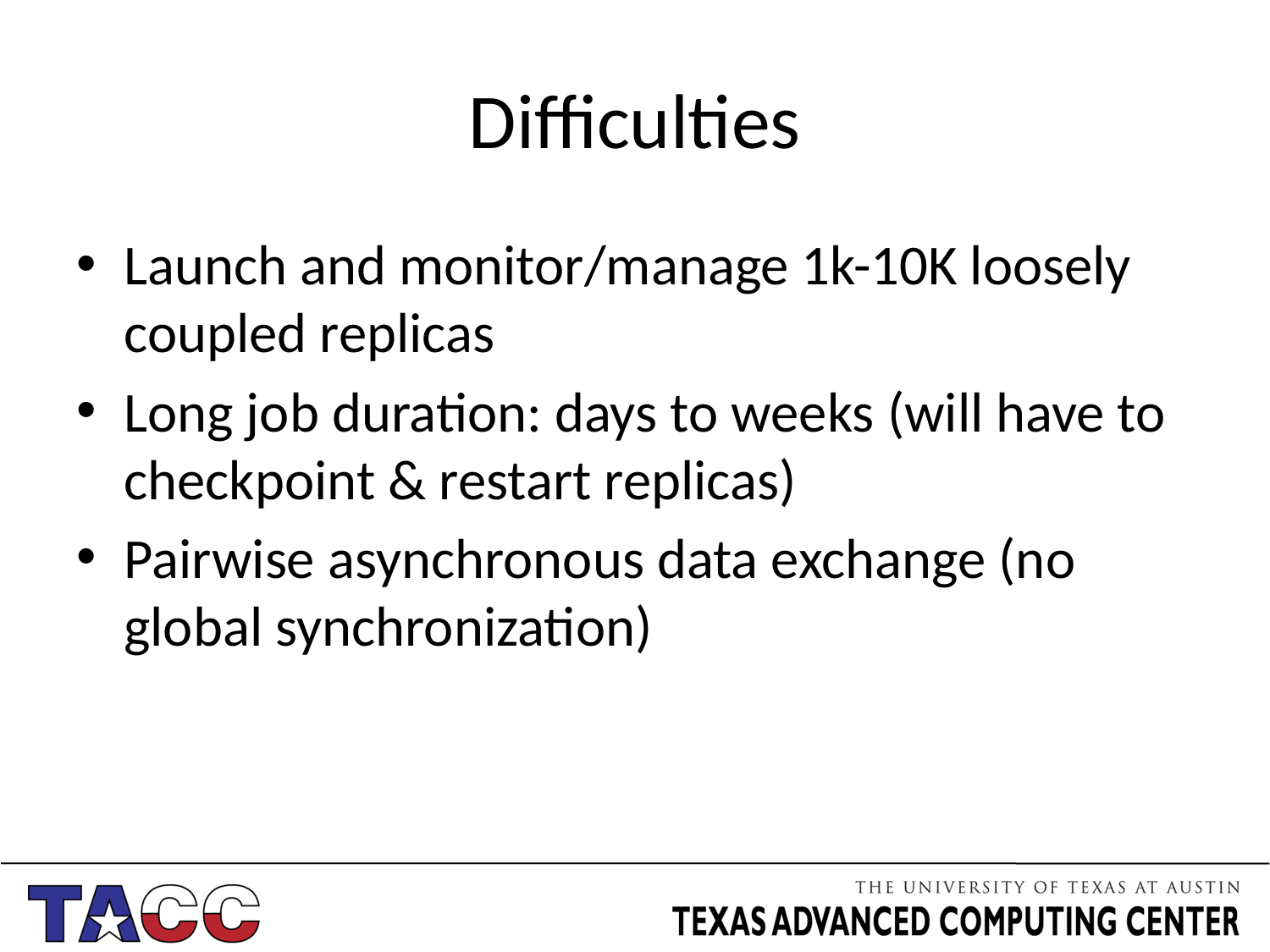

# Difficulties
Launch and monitor/manage 1k-10K loosely coupled replicas
Long job duration: days to weeks (will have to checkpoint & restart replicas)
Pairwise asynchronous data exchange (no global synchronization)